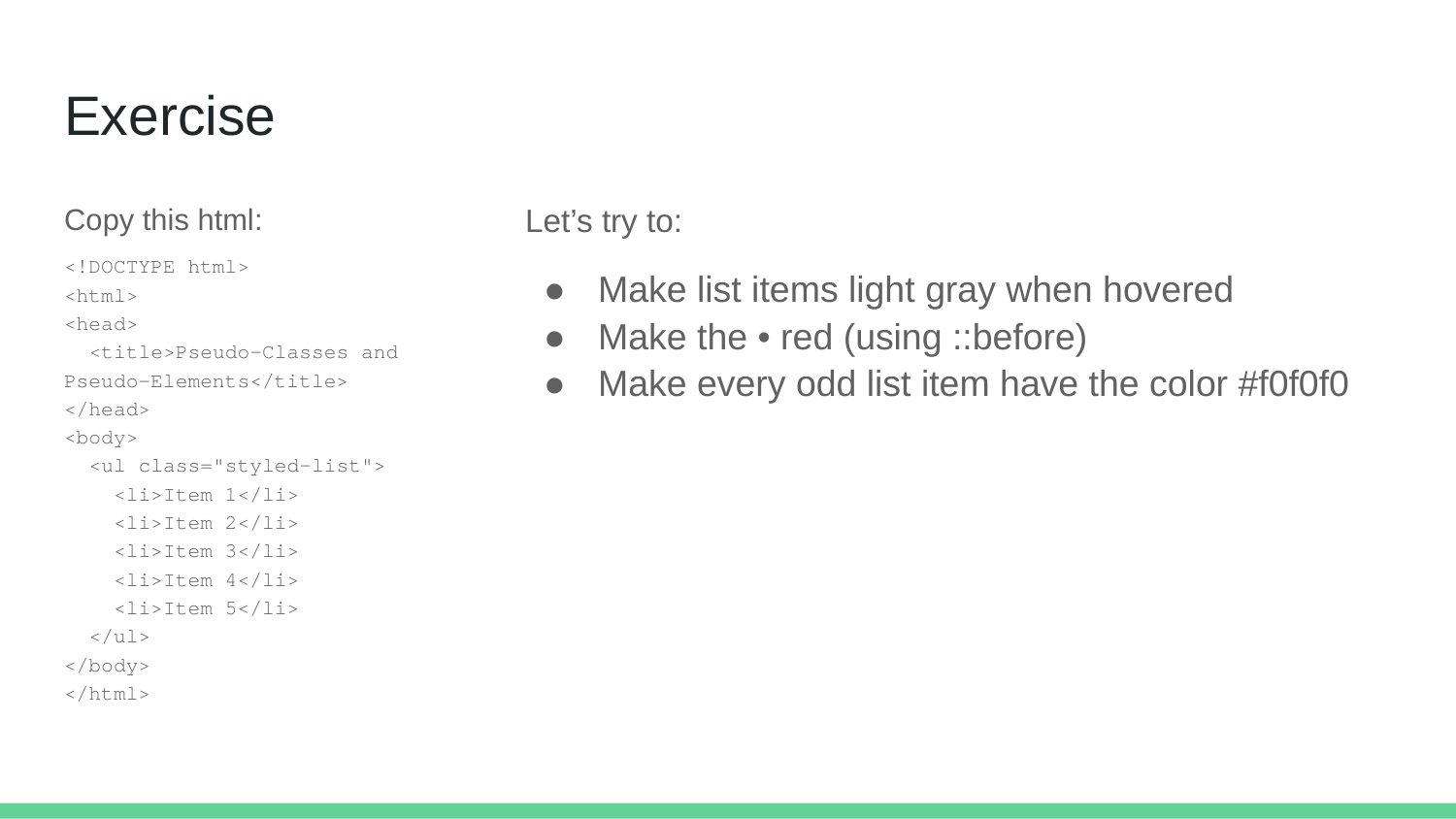

# Exercise
Copy this html:
<!DOCTYPE html>
<html>
<head>
  <title>Pseudo-Classes and Pseudo-Elements</title>
</head>
<body>
  <ul class="styled-list">
    <li>Item 1</li>
    <li>Item 2</li>
    <li>Item 3</li>
    <li>Item 4</li>
    <li>Item 5</li>
  </ul>
</body>
</html>
Let’s try to:
Make list items light gray when hovered
Make the • red (using ::before)
Make every odd list item have the color #f0f0f0